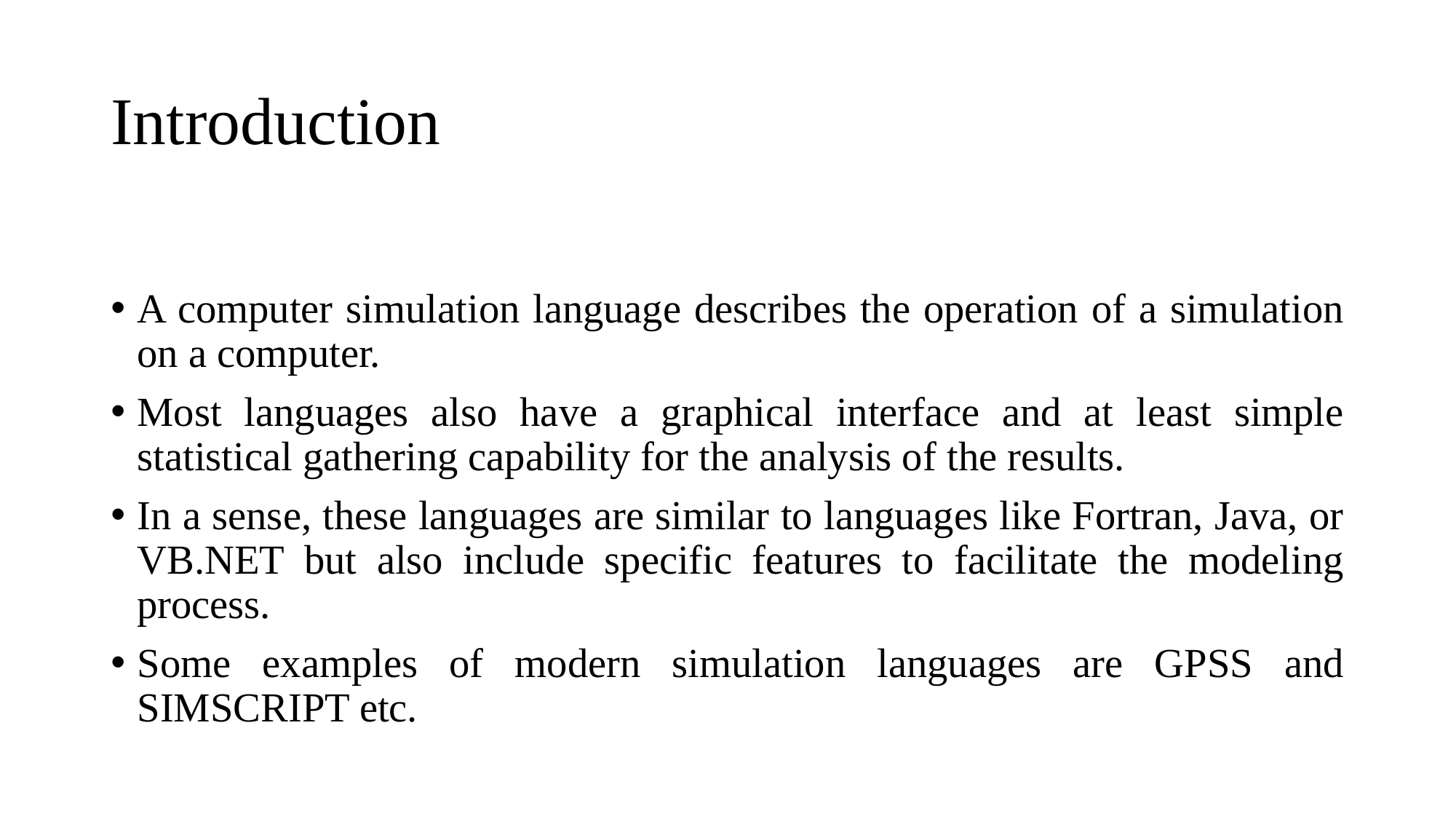

# Introduction

A computer simulation language describes the operation of a simulation on a computer.
Most languages also have a graphical interface and at least simple statistical gathering capability for the analysis of the results.
In a sense, these languages are similar to languages like Fortran, Java, or VB.NET but also include specific features to facilitate the modeling process.
Some examples of modern simulation languages are GPSS and SIMSCRIPT etc.